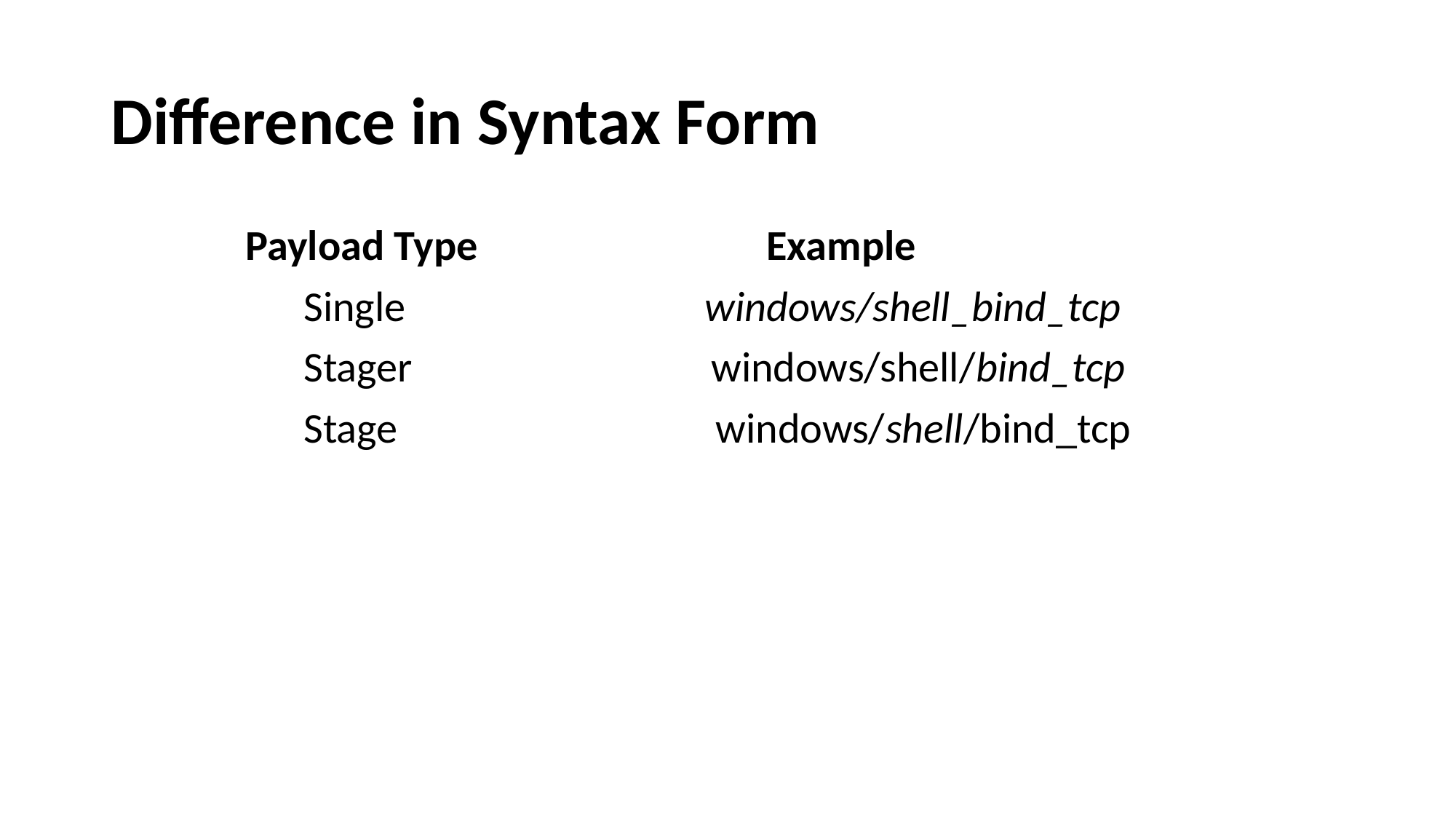

# Difference in Syntax Form
              Payload Type                              Example
                    Single                               windows/shell_bind_tcp
                    Stager                               windows/shell/bind_tcp
                    Stage                                 windows/shell/bind_tcp